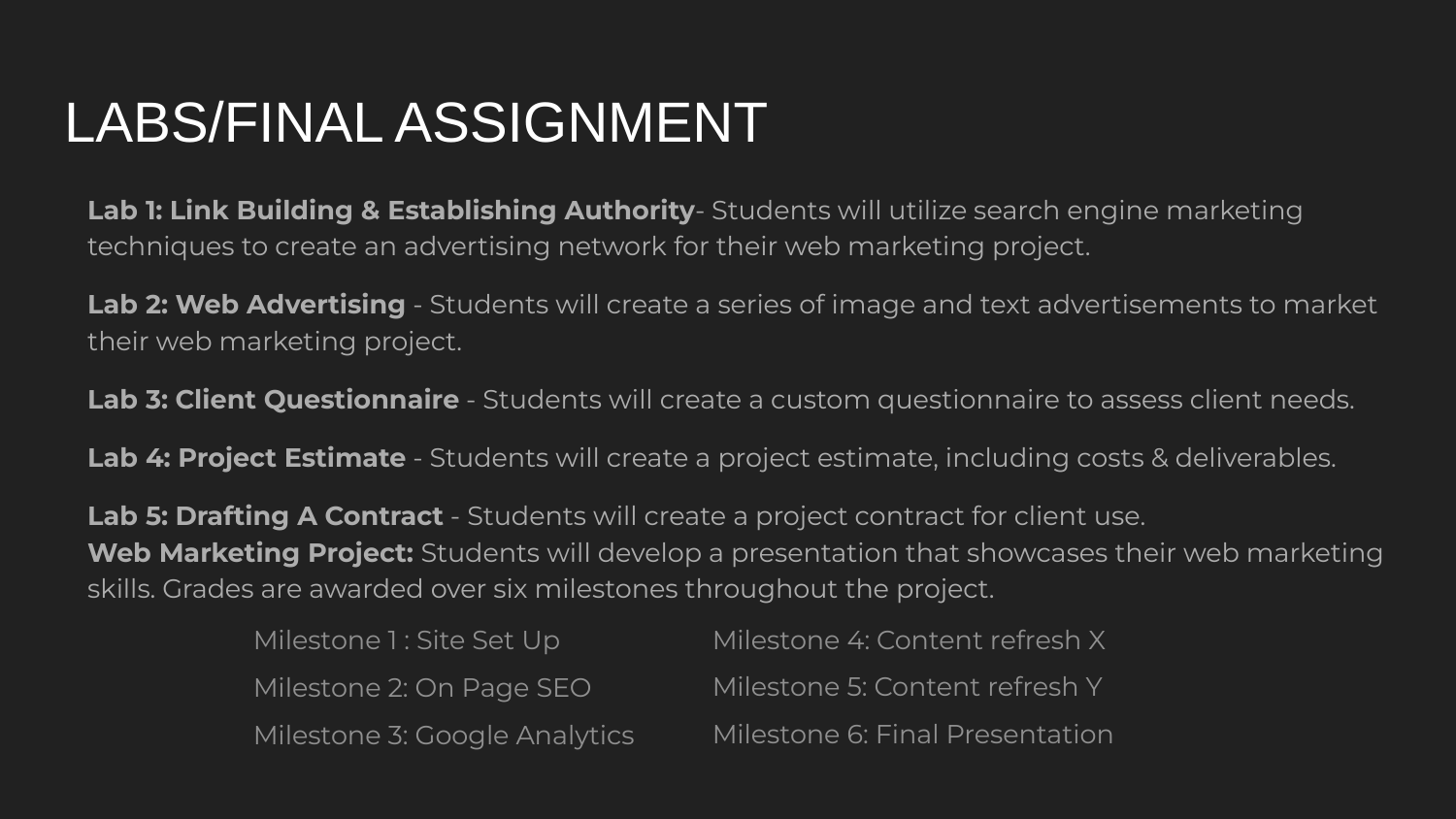

# LABS/FINAL ASSIGNMENT
Lab 1: Link Building & Establishing Authority- Students will utilize search engine marketing techniques to create an advertising network for their web marketing project.

Lab 2: Web Advertising - Students will create a series of image and text advertisements to market their web marketing project.

Lab 3: Client Questionnaire - Students will create a custom questionnaire to assess client needs.

Lab 4: Project Estimate - Students will create a project estimate, including costs & deliverables.

Lab 5: Drafting A Contract - Students will create a project contract for client use.
Web Marketing Project: Students will develop a presentation that showcases their web marketing skills. Grades are awarded over six milestones throughout the project.

Milestone 4: Content refresh X
Milestone 5: Content refresh Y
Milestone 6: Final Presentation
Milestone 1 : Site Set Up
Milestone 2: On Page SEO
Milestone 3: Google Analytics